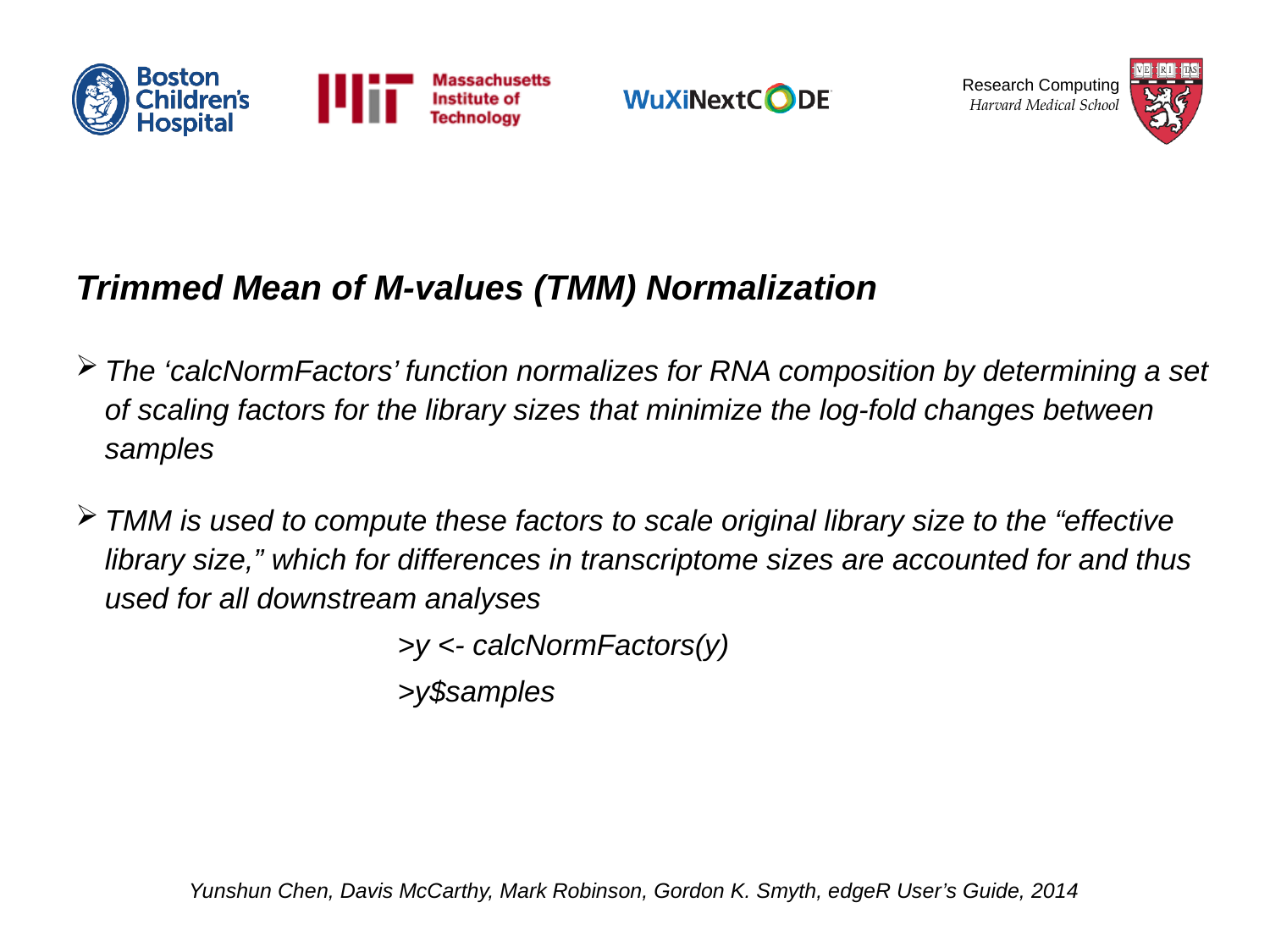

Trimmed Mean of M-values (TMM) Normalization

The ‘calcNormFactors’ function normalizes for RNA composition by determining a set of scaling factors for the library sizes that minimize the log-fold changes between samples

TMM is used to compute these factors to scale original library size to the “effective library size,” which for differences in transcriptome sizes are accounted for and thus used for all downstream analyses
                                       >y <- calcNormFactors(y)
                                       >y$samples

Yunshun Chen, Davis McCarthy, Mark Robinson, Gordon K. Smyth, edgeR User’s Guide, 2014